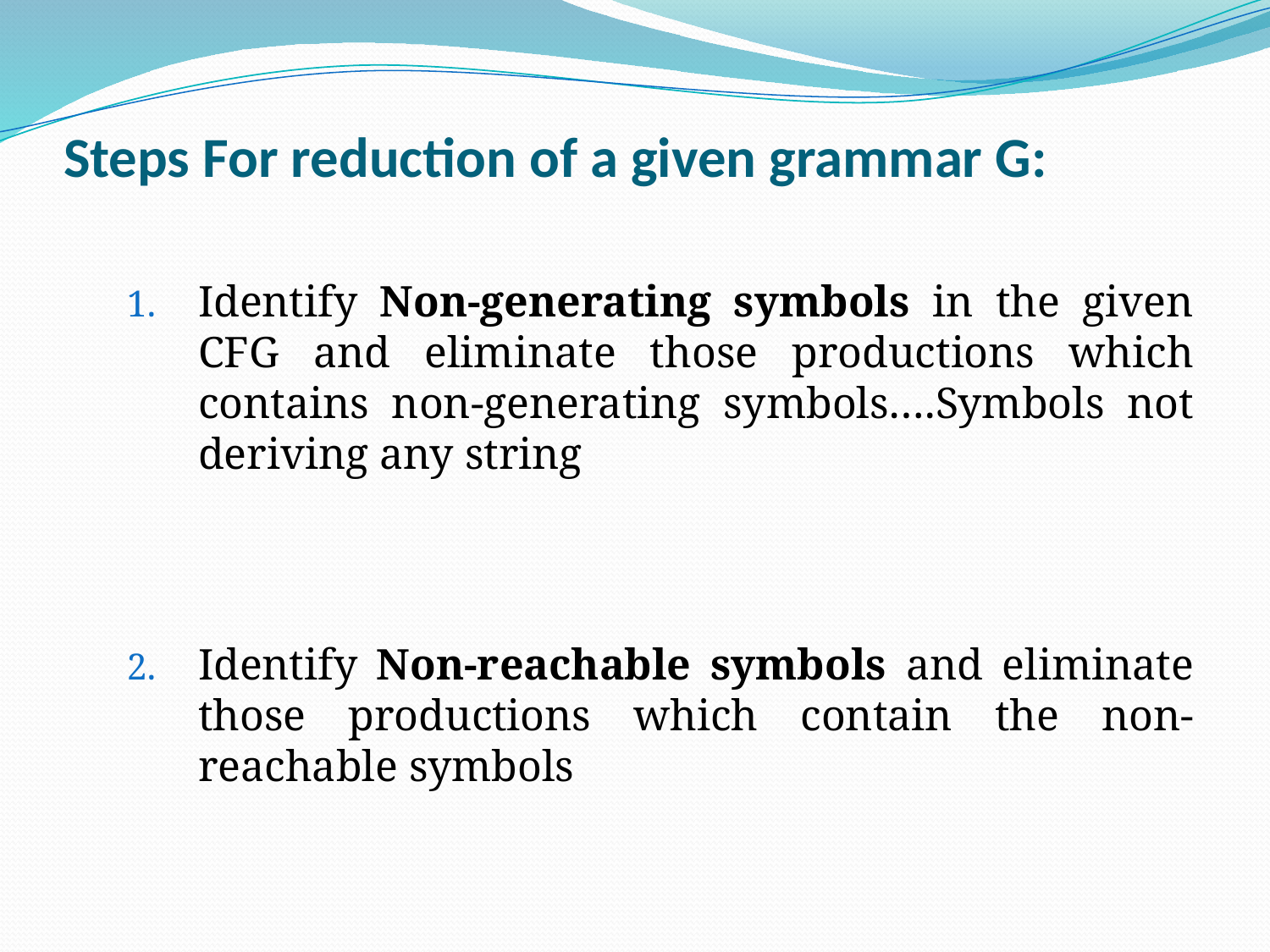

# Steps For reduction of a given grammar G:
Identify Non-generating symbols in the given CFG and eliminate those productions which contains non-generating symbols….Symbols not deriving any string

Identify Non-reachable symbols and eliminate those productions which contain the non-reachable symbols